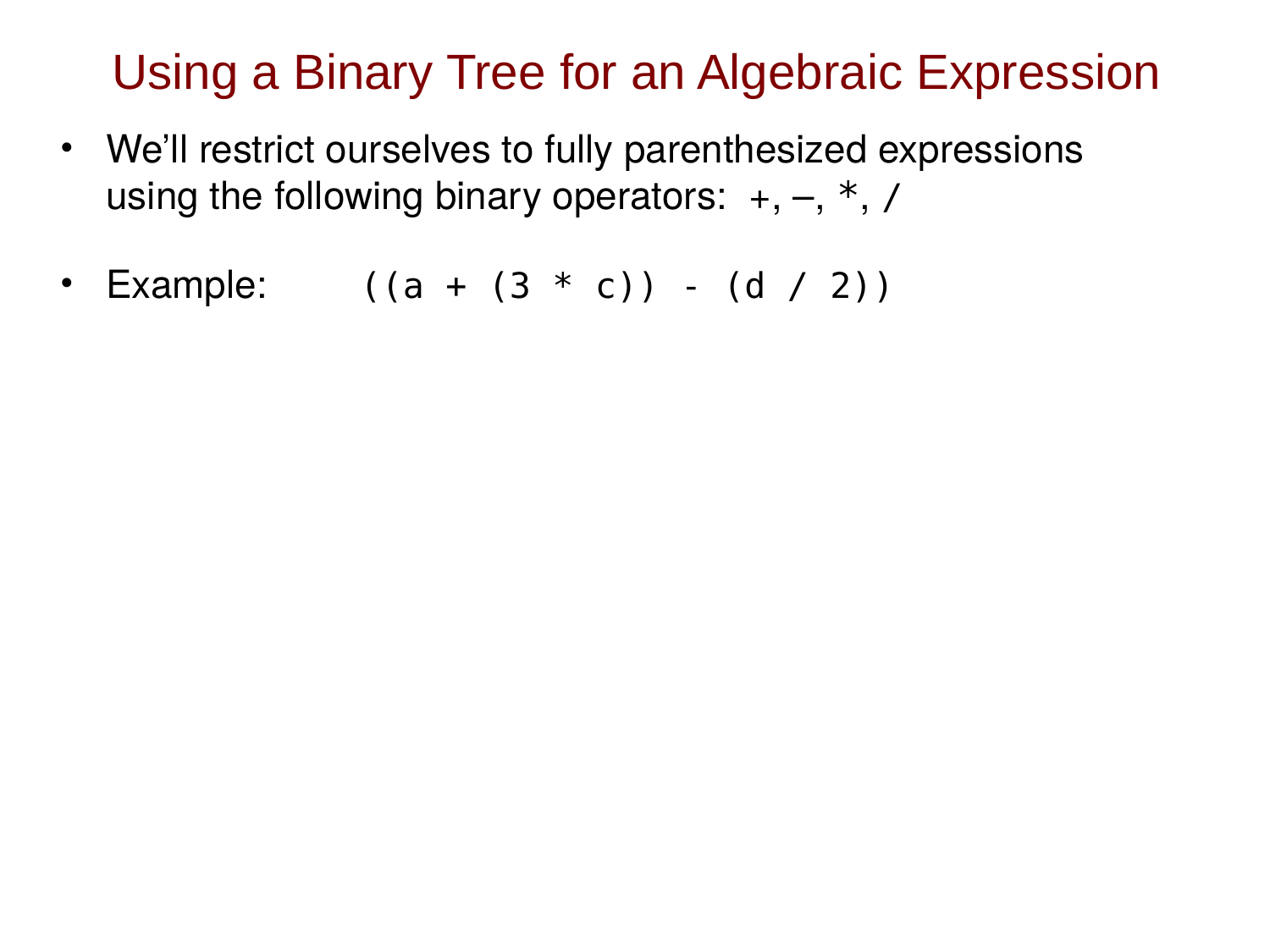

# Using a Binary Tree for an Algebraic Expression
We’ll restrict ourselves to fully parenthesized expressions
using the following binary operators:  +, –, *, /
Example: 	((a + (3 * c)) - (d / 2))